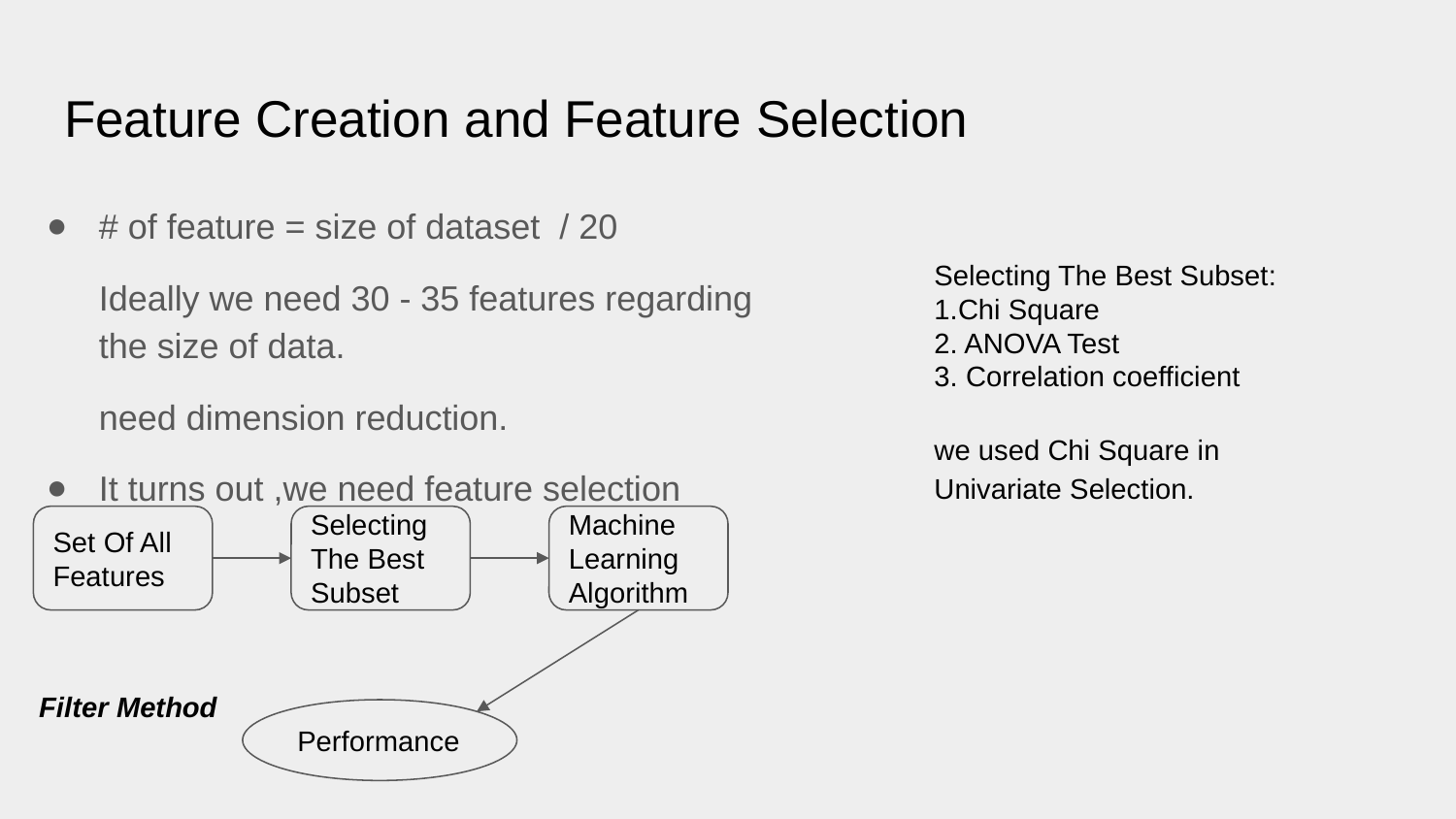

# Feature Creation and Feature Selection

# of feature = size of dataset  / 20
Ideally we need 30 - 35 features regarding the size of data.
need dimension reduction.
It turns out ,we need feature selection
Selecting The Best Subset:
1.Chi Square
2. ANOVA Test
3. Correlation coefficient

we used Chi Square in Univariate Selection.

Set Of All Features
Selecting The Best Subset
Machine Learning Algorithm
Filter Method
Performance